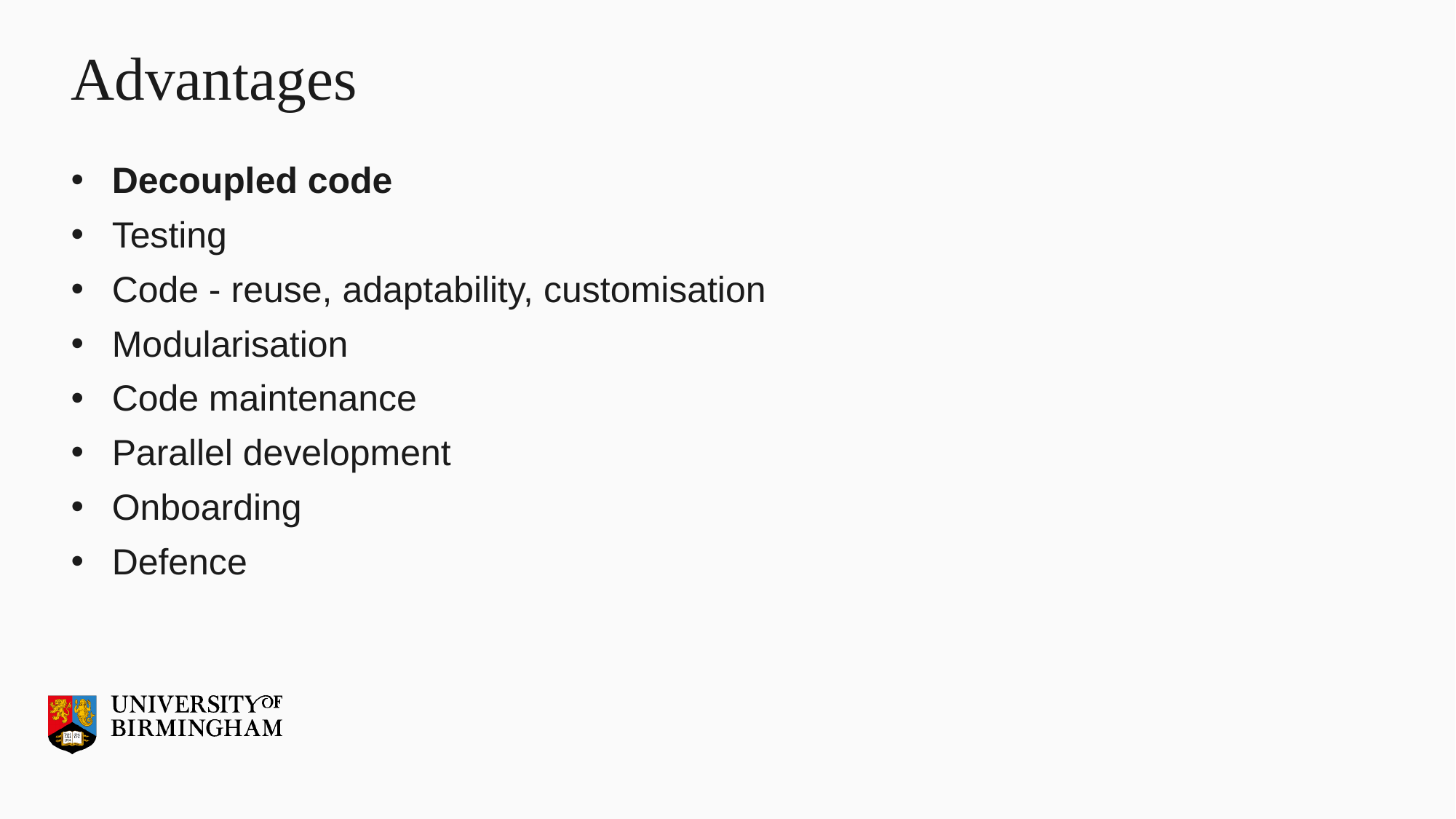

# Advantages
Decoupled code
Testing
Code - reuse, adaptability, customisation
Modularisation
Code maintenance
Parallel development
Onboarding
Defence